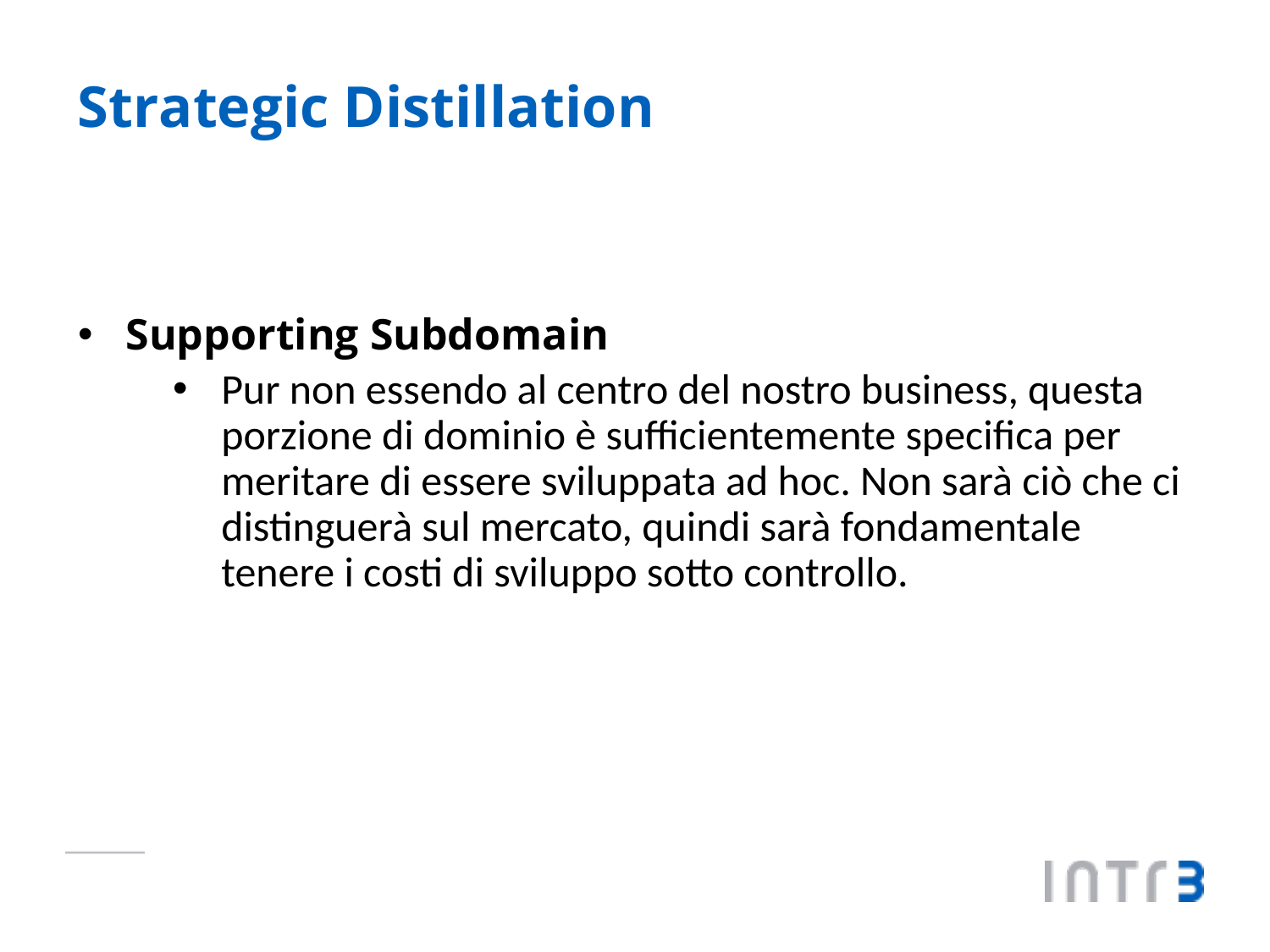

# Strategic Distillation
Supporting Subdomain
Pur non essendo al centro del nostro business, questa porzione di dominio è sufficientemente specifica per meritare di essere sviluppata ad hoc. Non sarà ciò che ci distinguerà sul mercato, quindi sarà fondamentale tenere i costi di sviluppo sotto controllo.